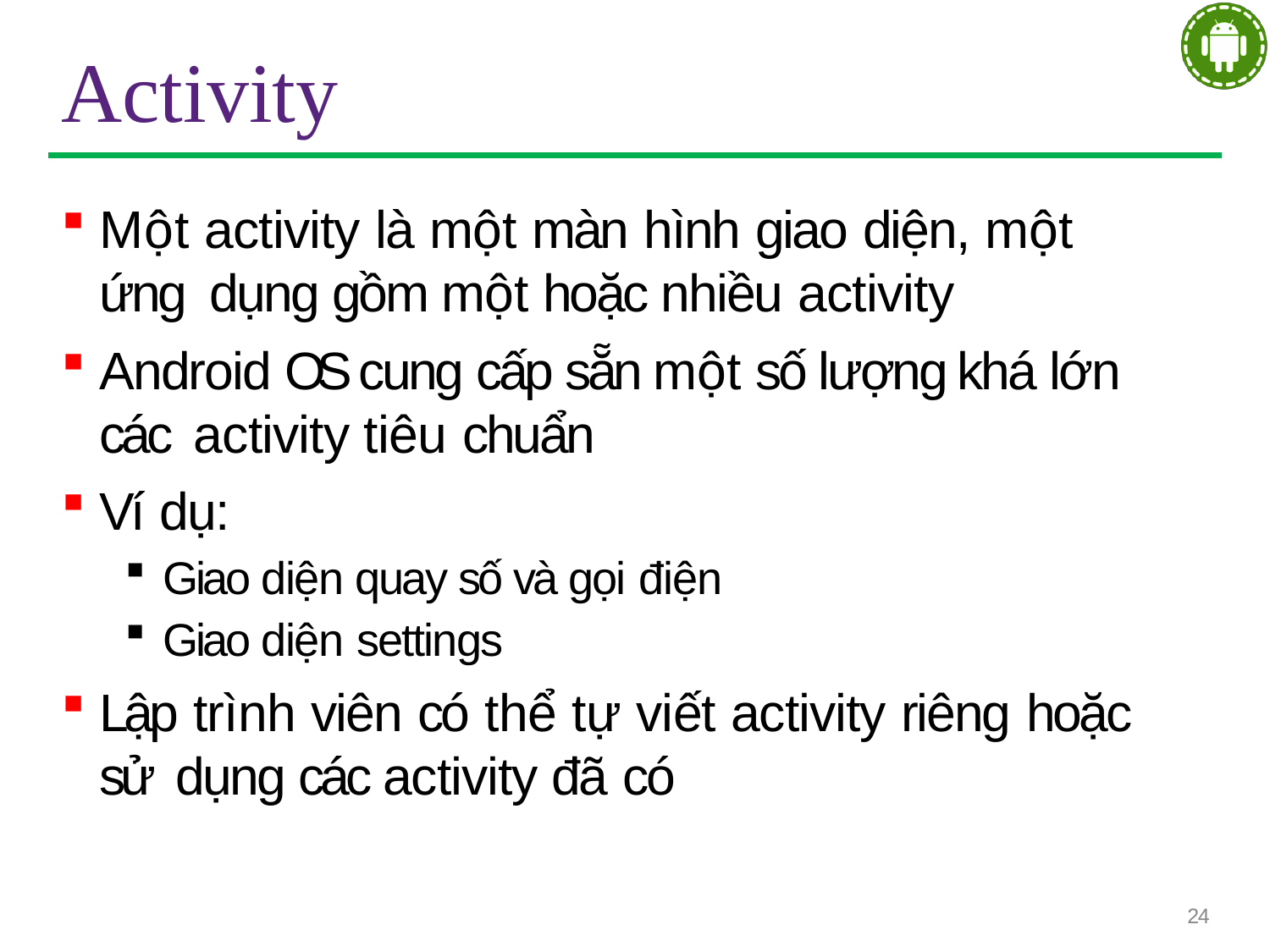

# Activity
Một activity là một màn hình giao diện, một ứng  dụng gồm một hoặc nhiều activity
Android OS cung cấp sẵn một số lượng khá lớn các  activity tiêu chuẩn
Ví dụ:
Giao diện quay số và gọi điện
Giao diện settings
Lập trình viên có thể tự viết activity riêng hoặc sử  dụng các activity đã có
24